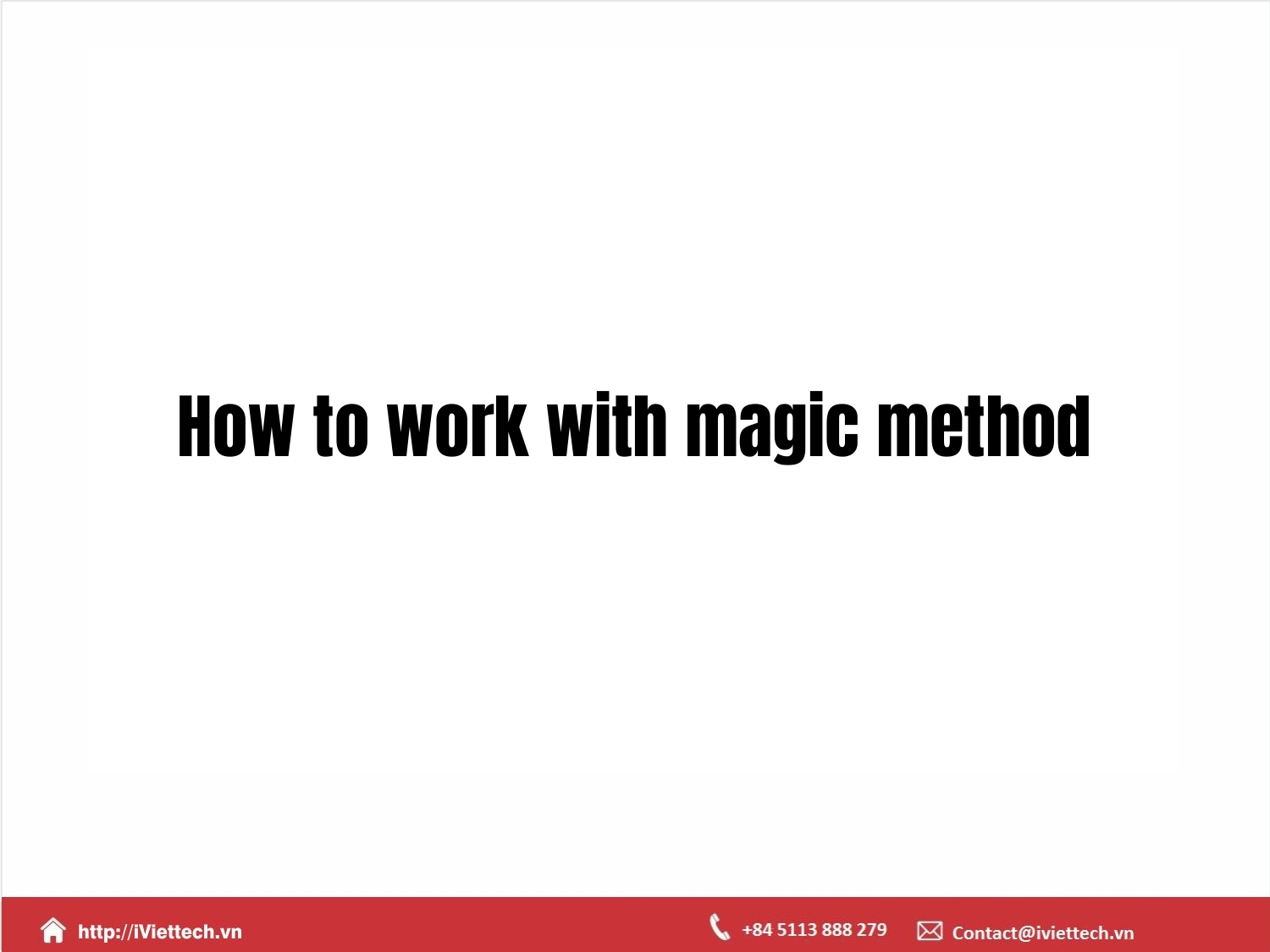

# How to work with magic method